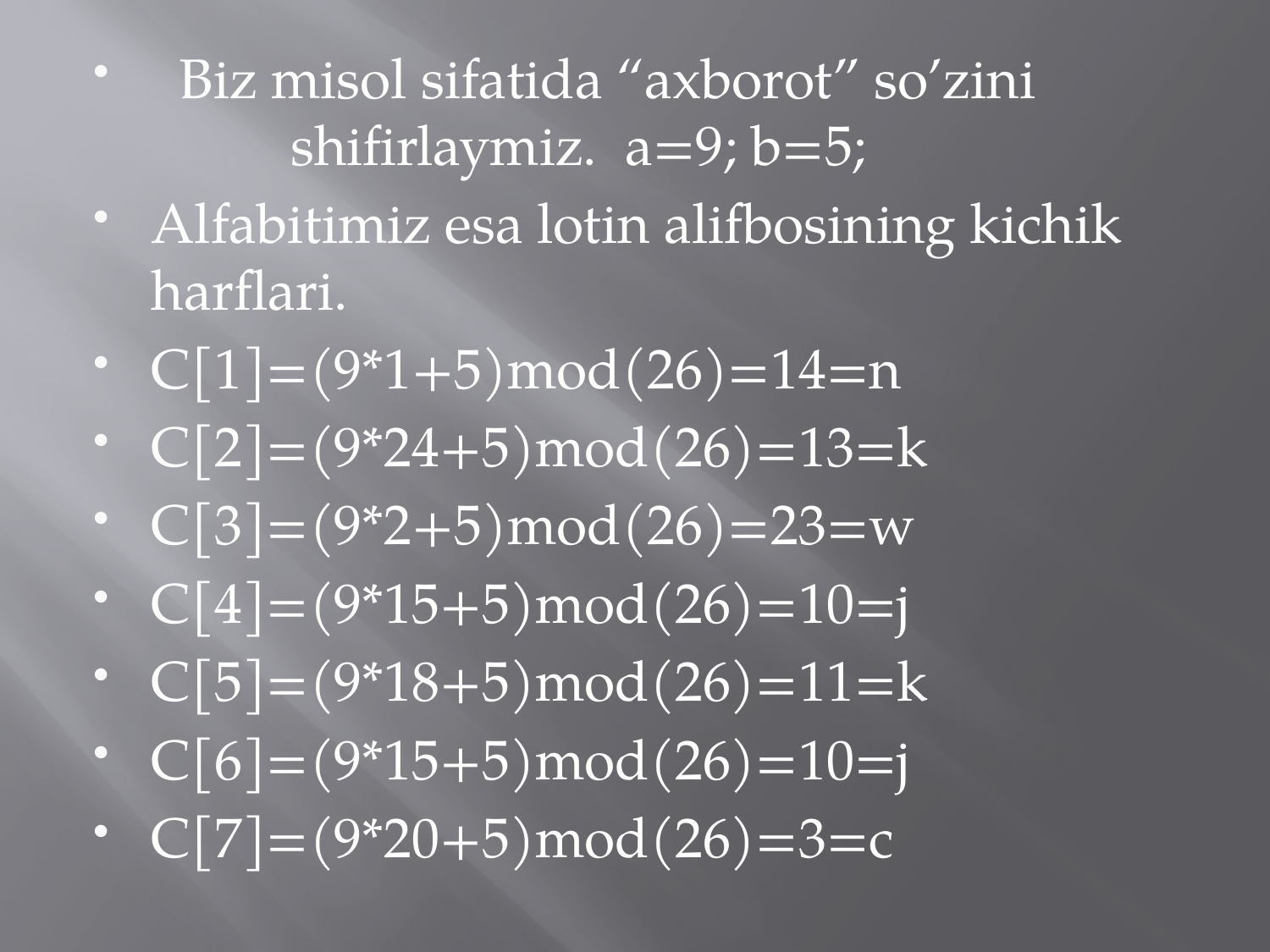

Biz misol sifatida “axborot” so’zini                      shifirlaymiz.  a=9; b=5;
Alfabitimiz esa lotin alifbosining kichik harflari.
C[1]=(9*1+5)mod(26)=14=n
C[2]=(9*24+5)mod(26)=13=k
C[3]=(9*2+5)mod(26)=23=w
C[4]=(9*15+5)mod(26)=10=j
C[5]=(9*18+5)mod(26)=11=k
C[6]=(9*15+5)mod(26)=10=j
C[7]=(9*20+5)mod(26)=3=c

#